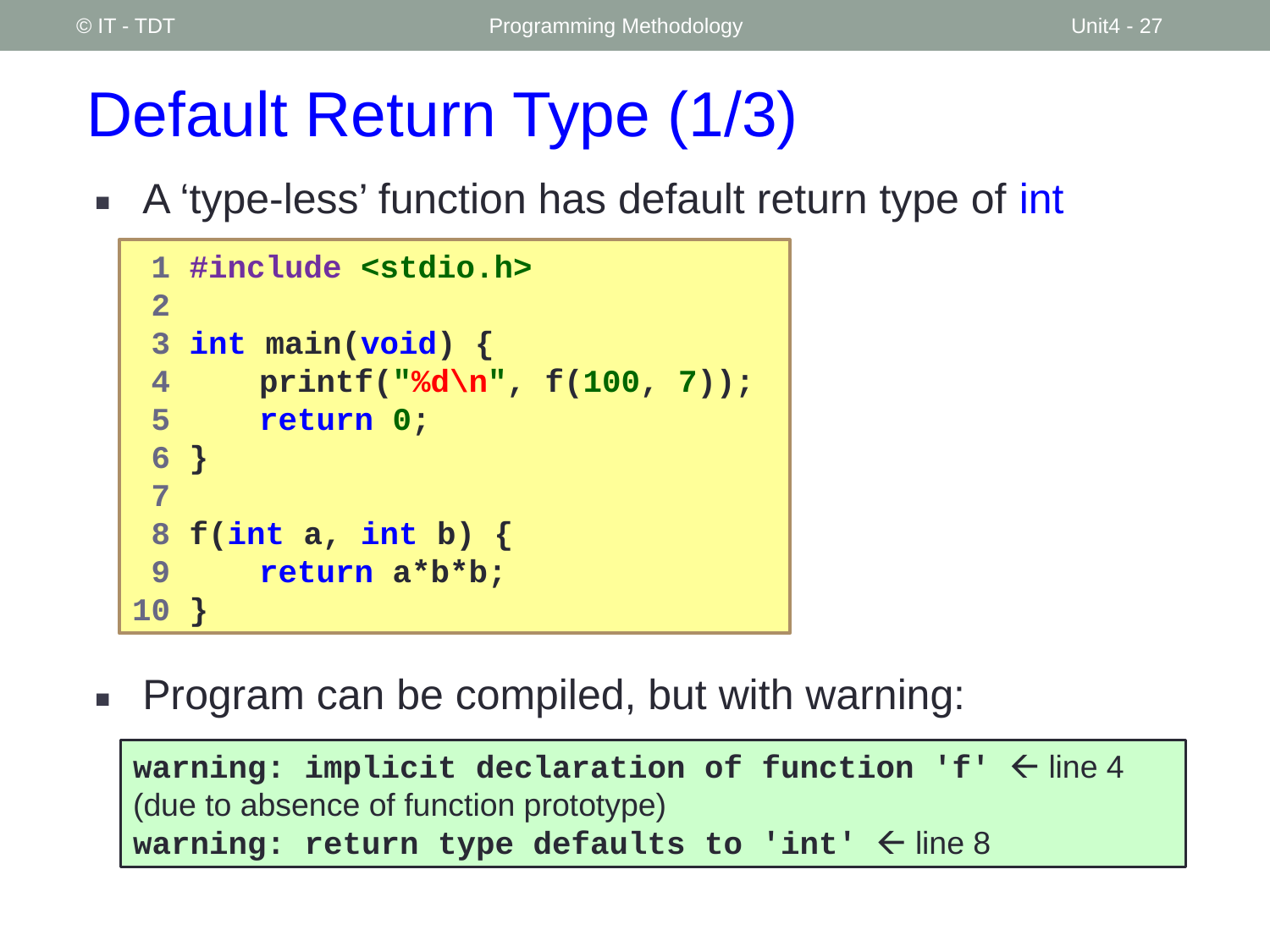

© IT - TDT
Programming Methodology
Unit4 - 27
# Default Return Type (1/3)
A ‘type-less’ function has default return type of int
 1 #include <stdio.h>
 2
 3 int main(void) {
 4 	printf("%d\n", f(100, 7));
 5	return 0;
 6 }
 7
 8 f(int a, int b) {
 9	return a*b*b;
10 }
Program can be compiled, but with warning:
warning: implicit declaration of function 'f' 🡨 line 4  (due to absence of function prototype)
warning: return type defaults to 'int' 🡨 line 8